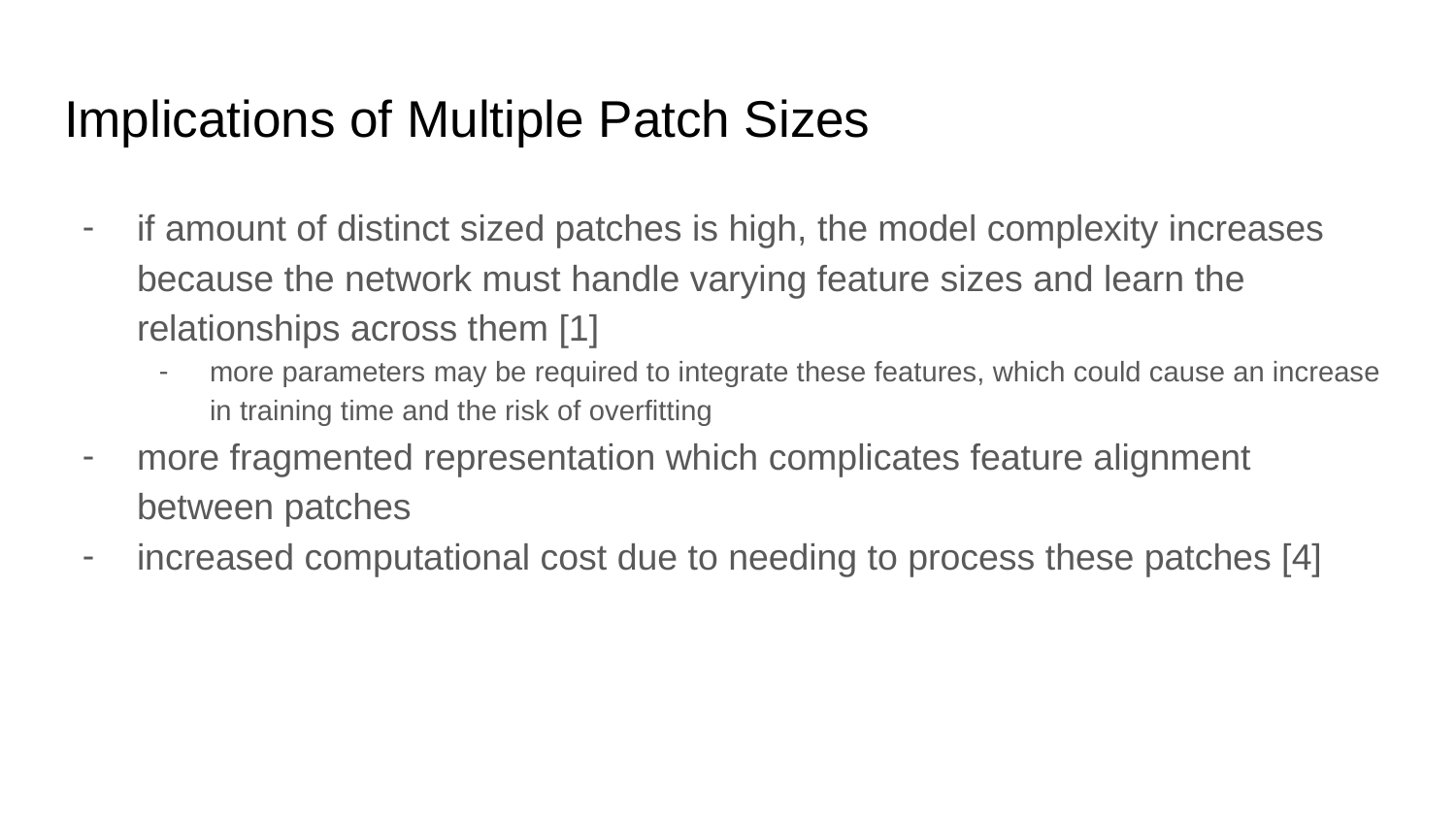

# Implications of Multiple Patch Sizes
if amount of distinct sized patches is high, the model complexity increases because the network must handle varying feature sizes and learn the relationships across them [1]
more parameters may be required to integrate these features, which could cause an increase in training time and the risk of overfitting
more fragmented representation which complicates feature alignment between patches
increased computational cost due to needing to process these patches [4]